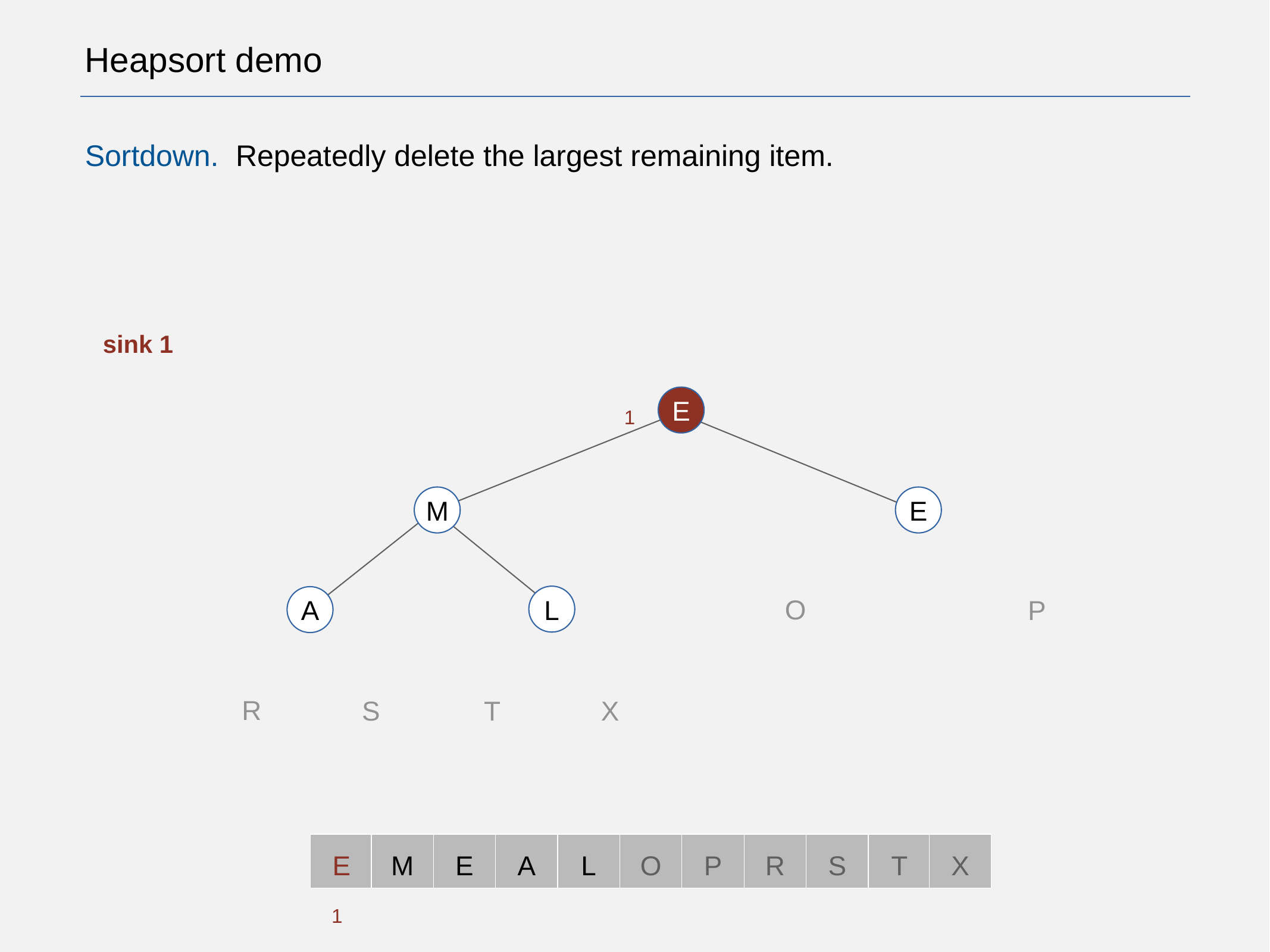

# Heapsort demo
Sortdown.  Repeatedly delete the largest remaining item.
sink 1
E
1

M
E

O
L
P
A
R
S
T
X
E
M
E
A
L
O
P
R
S
T
X
1